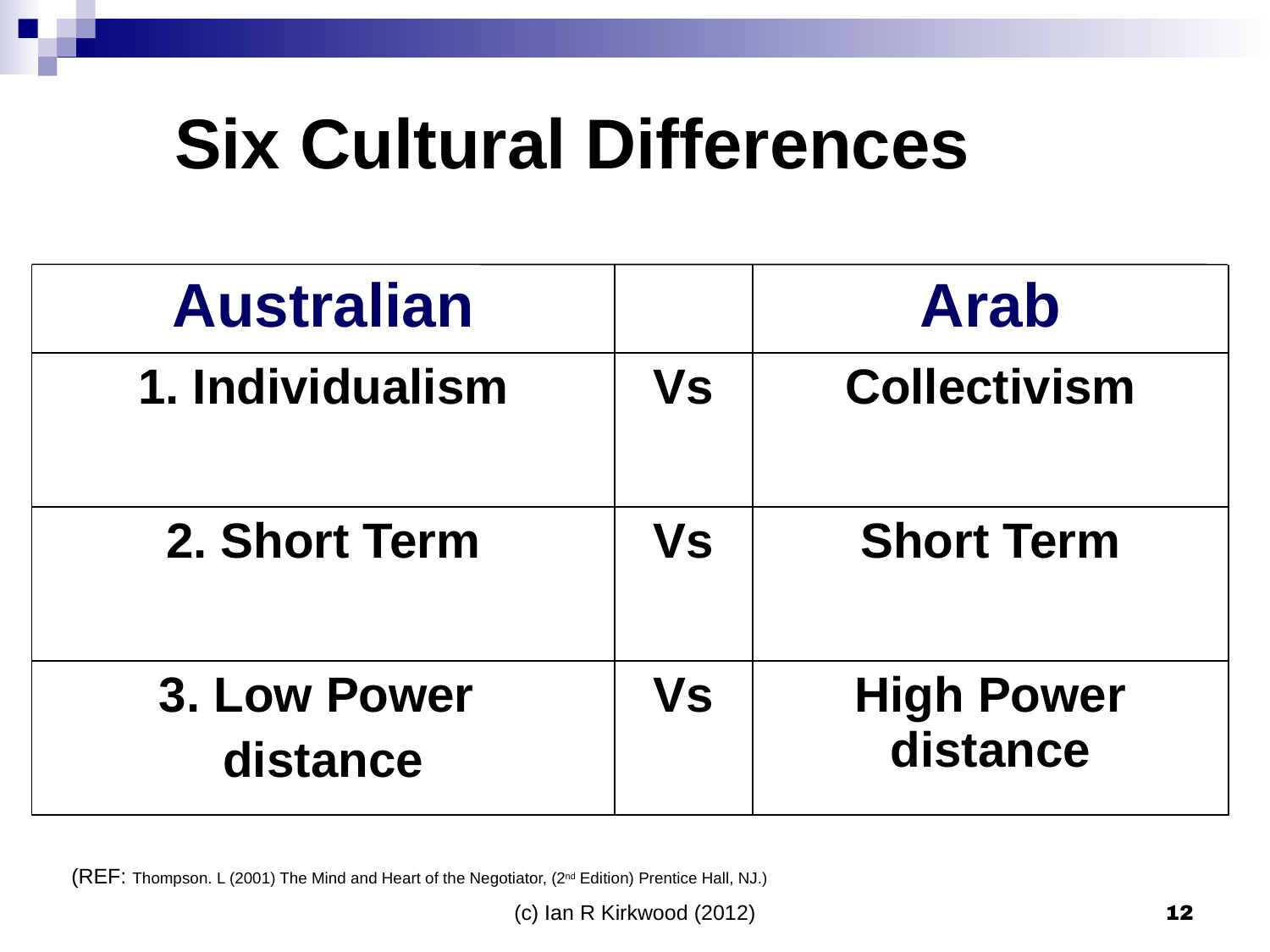

# Six Cultural Differences
| Australian |  | Arab |
| --- | --- | --- |
| 1. Individualism | Vs | Collectivism |
| 2. Short Term | Vs | Short Term |
| 3. Low Power distance | Vs | High Power distance |

 (REF: Thompson. L (2001) The Mind and Heart of the Negotiator, (2nd Edition) Prentice Hall, NJ.)
(c) Ian R Kirkwood (2012)
12